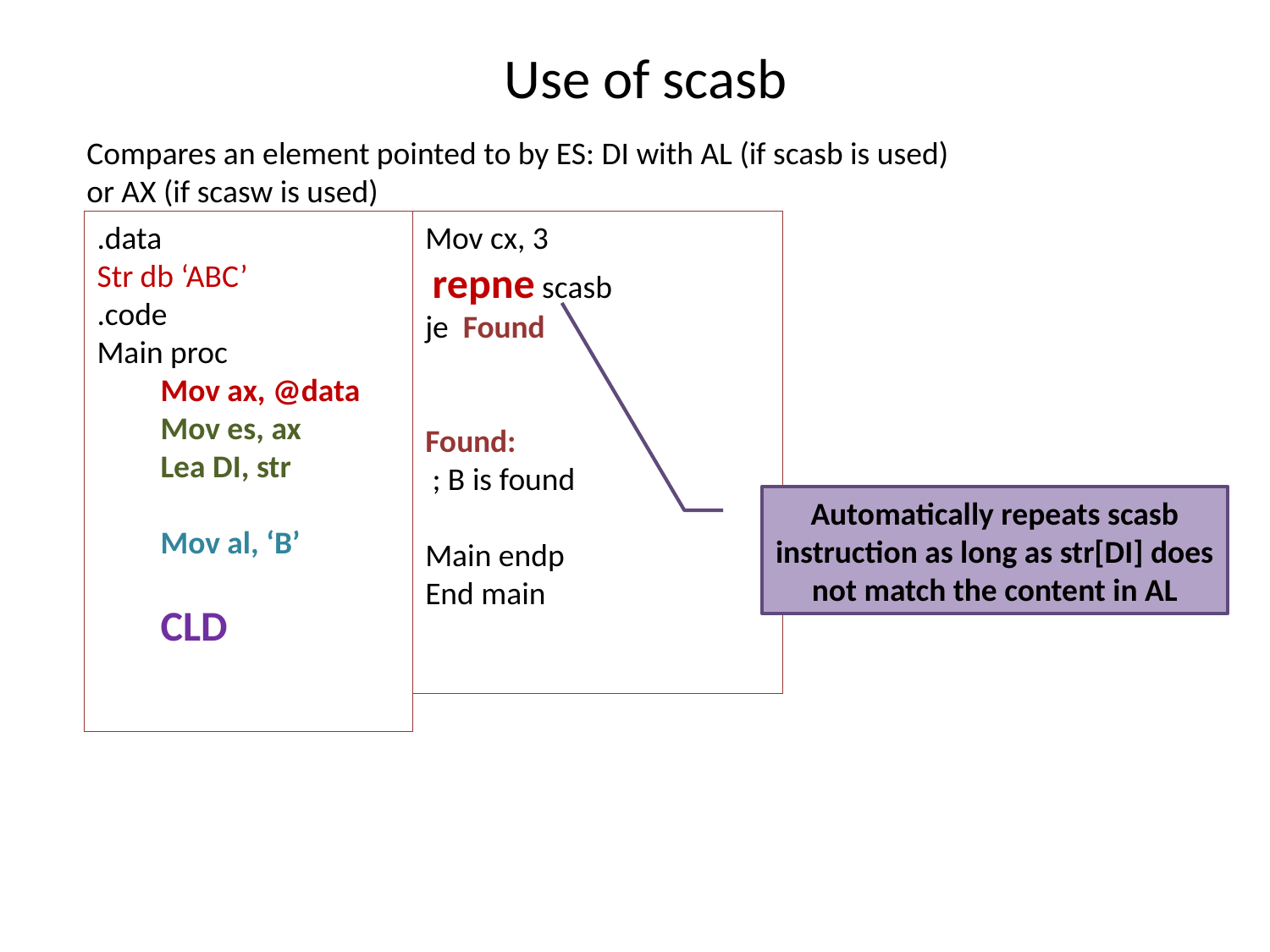

# Use of scasb
Compares an element pointed to by ES: DI with AL (if scasb is used) or AX (if scasw is used)
.data
Str db ‘ABC’
.code
Main proc
Mov ax, @data
Mov es, ax
Lea DI, str

Mov al, ‘B’

CLD

Mov cx, 3
 repne scasb
je  Found

Found:
 ; B is found

Main endp
End main

Automatically repeats scasb instruction as long as str[DI] does not match the content in AL